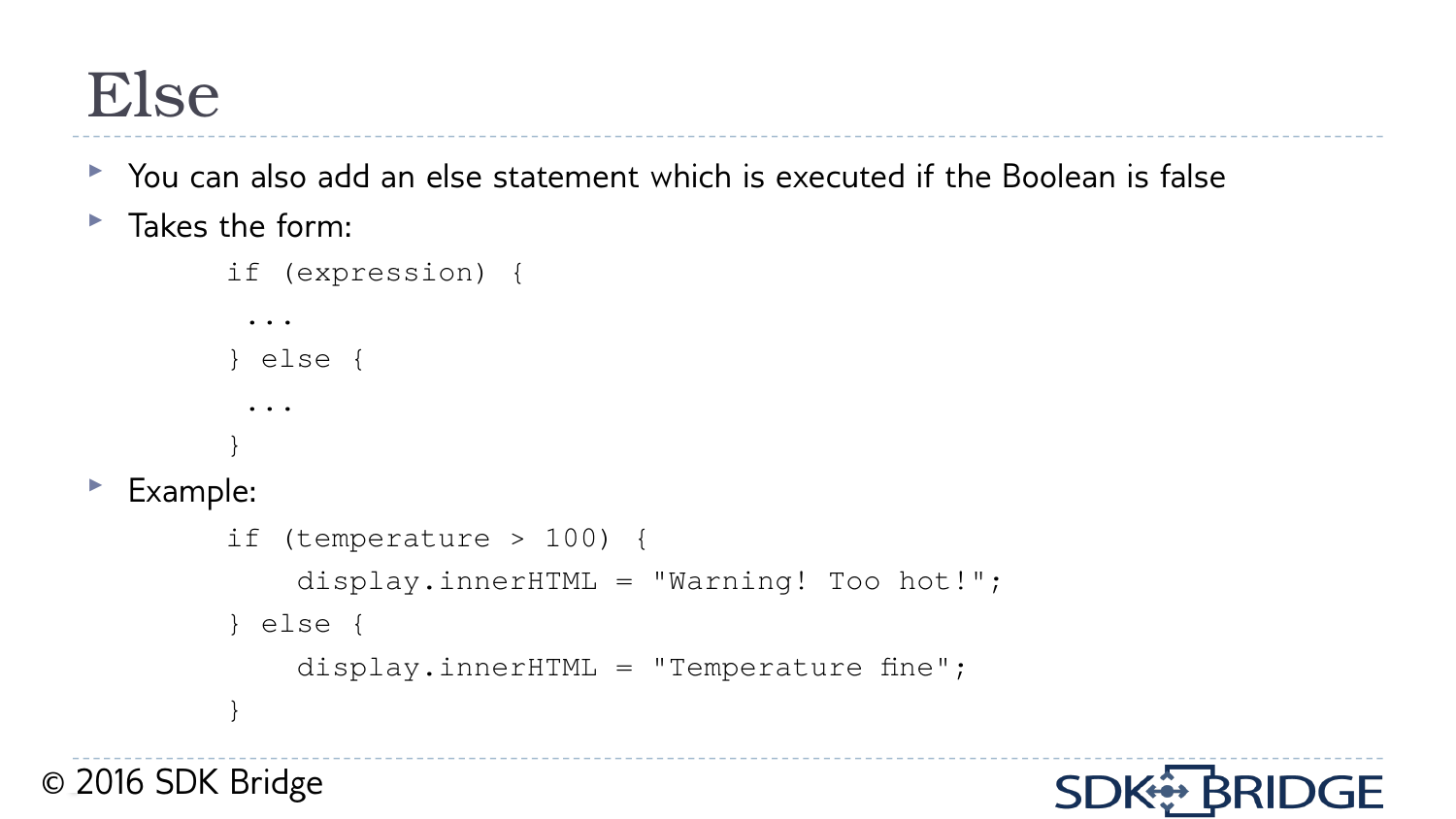

# Else
You can also add an else statement which is executed if the Boolean is false
Takes the form:
if (expression) {
 ...
} else {
 ...
}
Example:
if (temperature > 100) {
    display.innerHTML = "Warning! Too hot!";
} else {
    display.innerHTML = "Temperature fine";
}